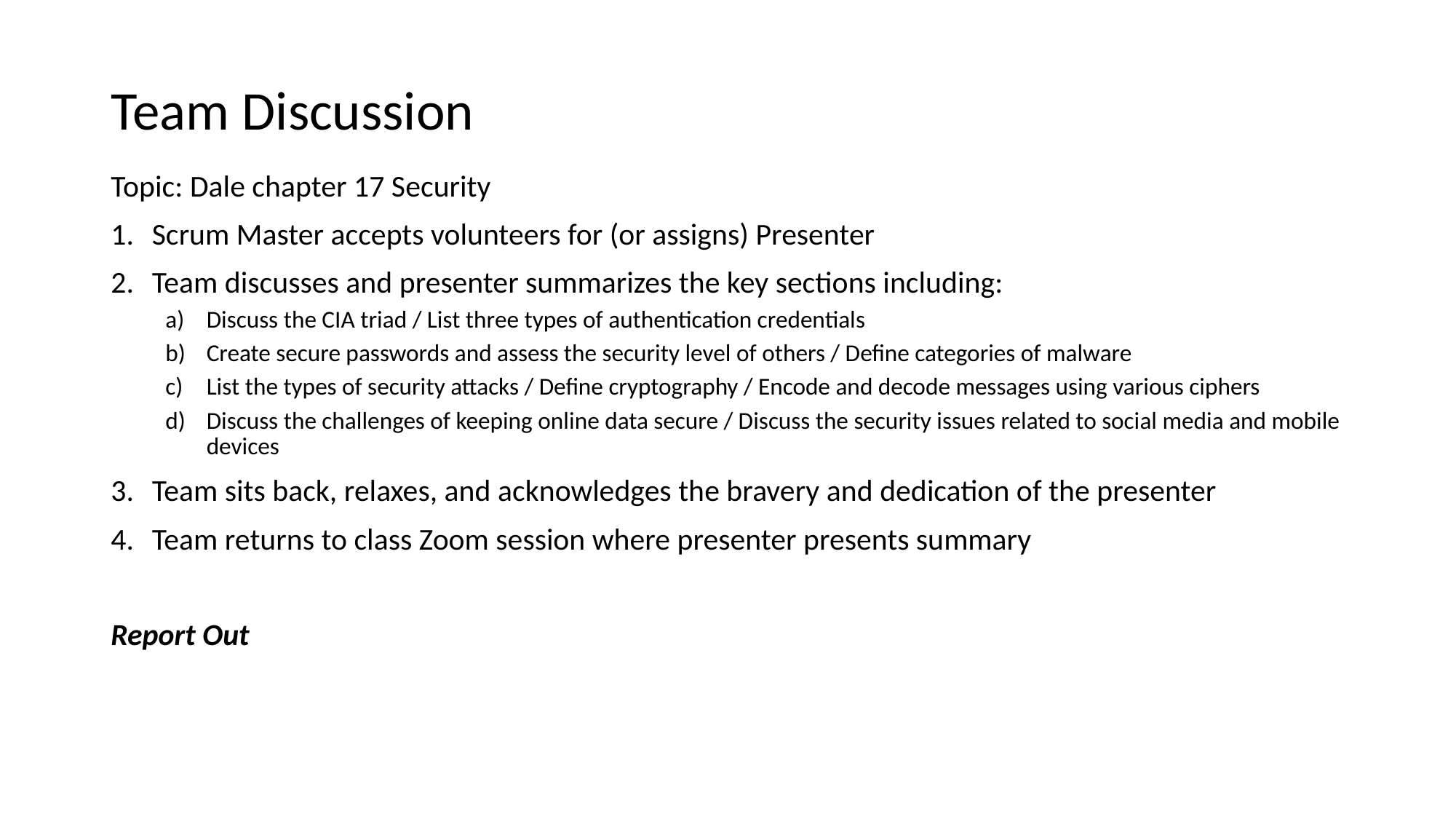

# Team Discussion
Topic: Dale chapter 17 Security
Scrum Master accepts volunteers for (or assigns) Presenter
Team discusses and presenter summarizes the key sections including:
Discuss the CIA triad / List three types of authentication credentials
Create secure passwords and assess the security level of others / Define categories of malware
List the types of security attacks / Define cryptography / Encode and decode messages using various ciphers
Discuss the challenges of keeping online data secure / Discuss the security issues related to social media and mobile devices
Team sits back, relaxes, and acknowledges the bravery and dedication of the presenter
Team returns to class Zoom session where presenter presents summary

Report Out